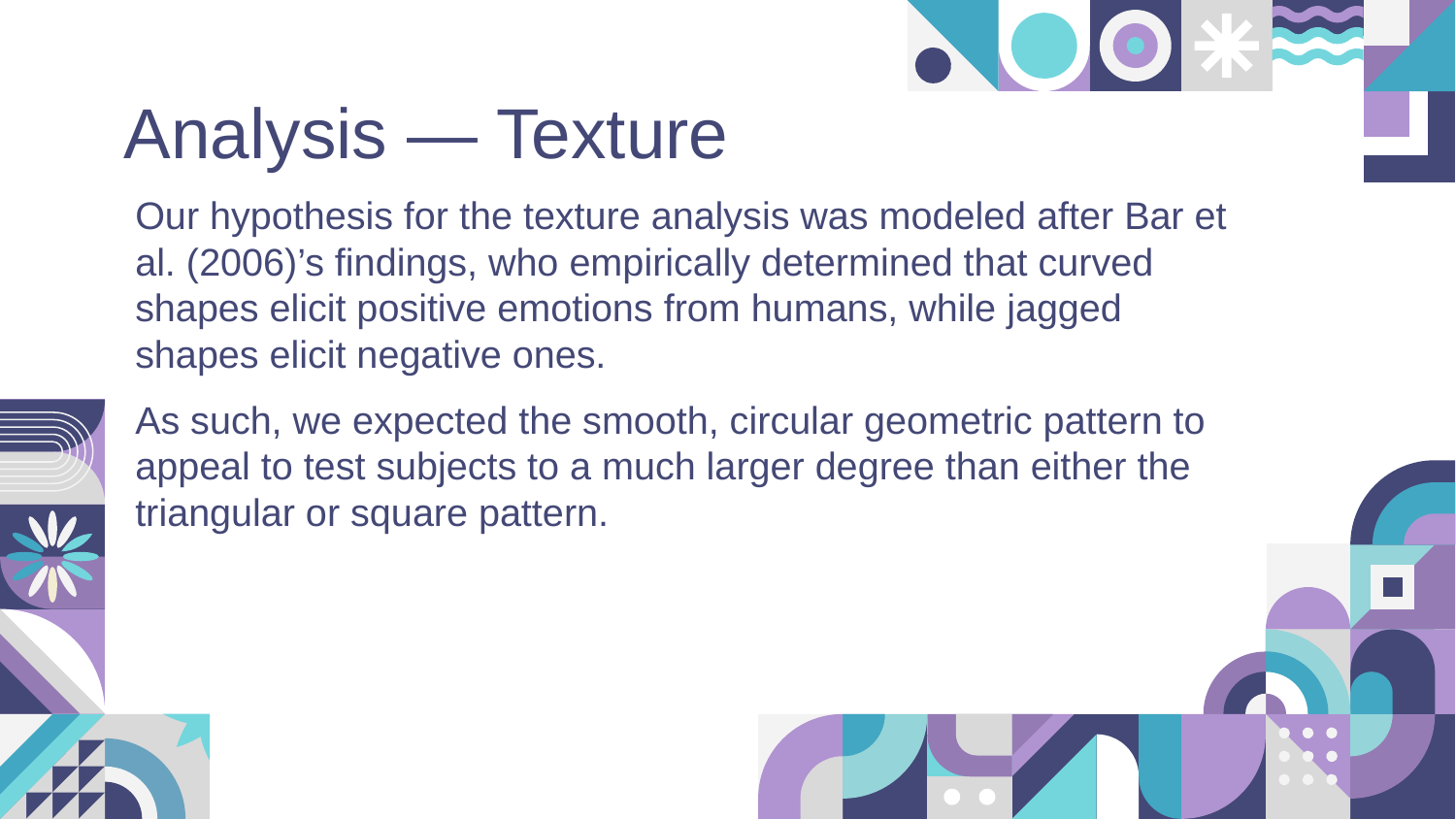

Analysis — Texture
Our hypothesis for the texture analysis was modeled after Bar et al. (2006)’s findings, who empirically determined that curved shapes elicit positive emotions from humans, while jagged shapes elicit negative ones.
As such, we expected the smooth, circular geometric pattern to appeal to test subjects to a much larger degree than either the triangular or square pattern.